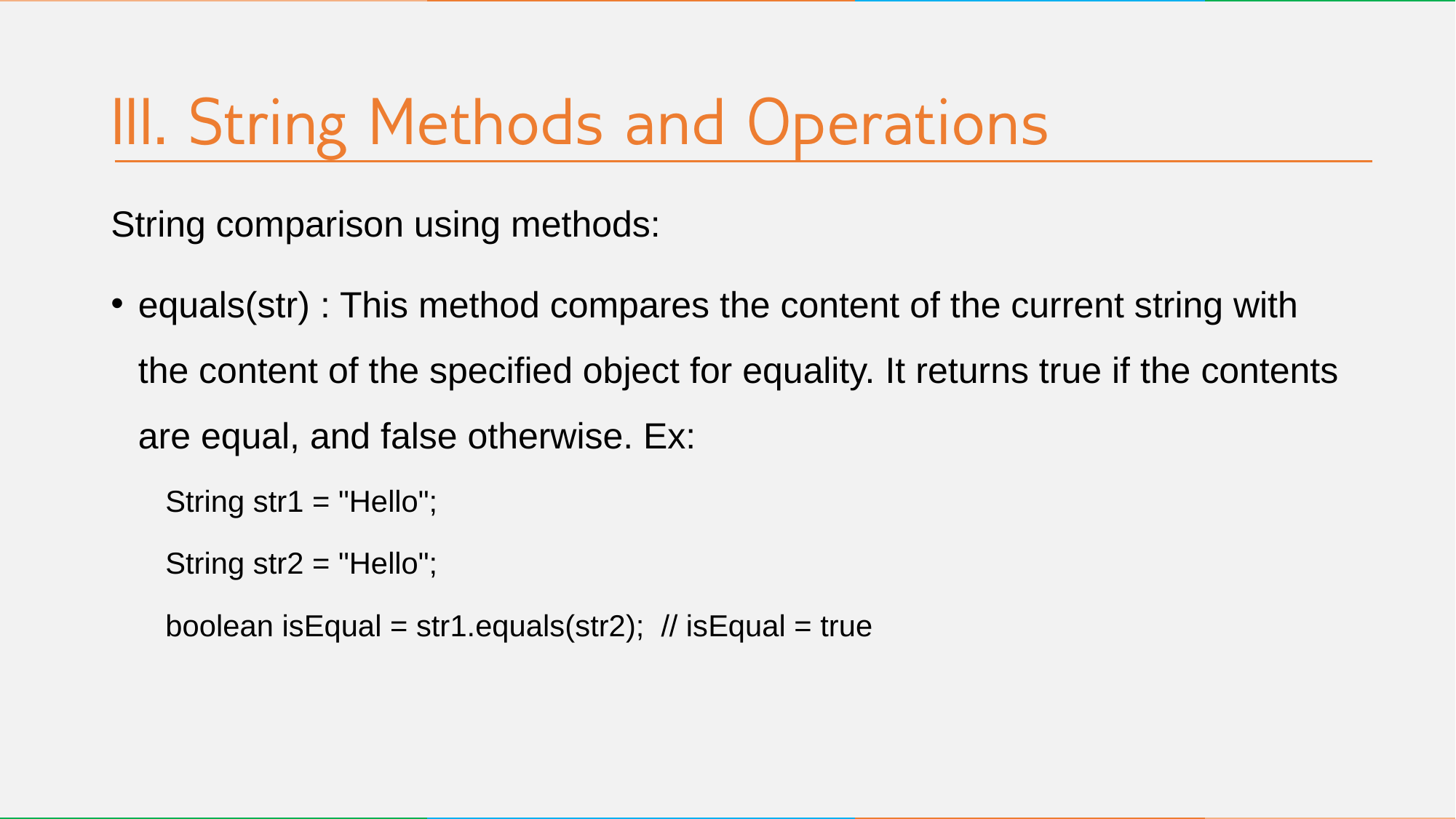

# III. String Methods and Operations
String comparison using methods:
equals(str) : This method compares the content of the current string with the content of the specified object for equality. It returns true if the contents are equal, and false otherwise. Ex:
String str1 = "Hello";
String str2 = "Hello";
boolean isEqual = str1.equals(str2);  // isEqual = true